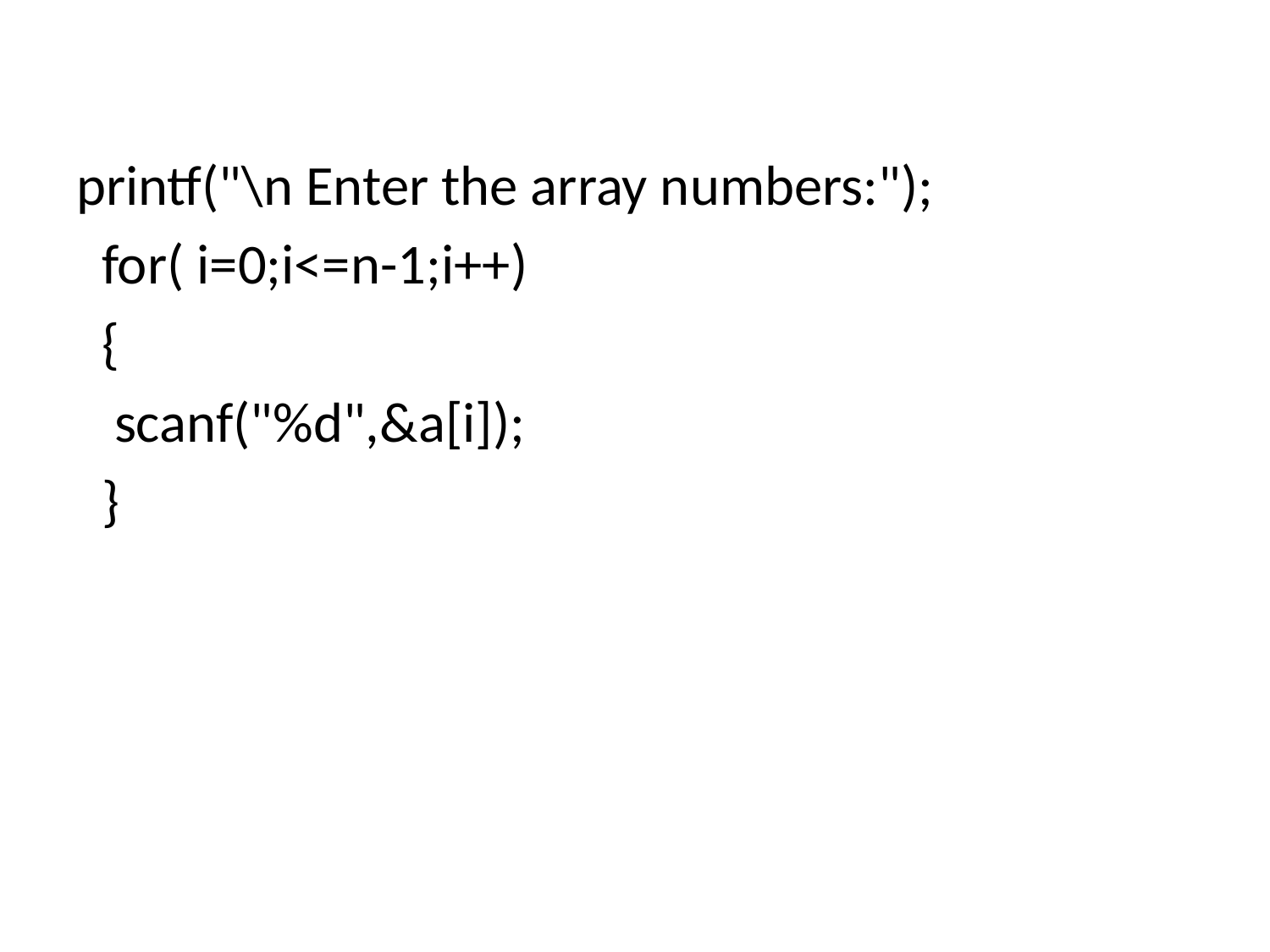

printf("\n Enter the array numbers:");
  for( i=0;i<=n-1;i++)
  {
   scanf("%d",&a[i]);
  }